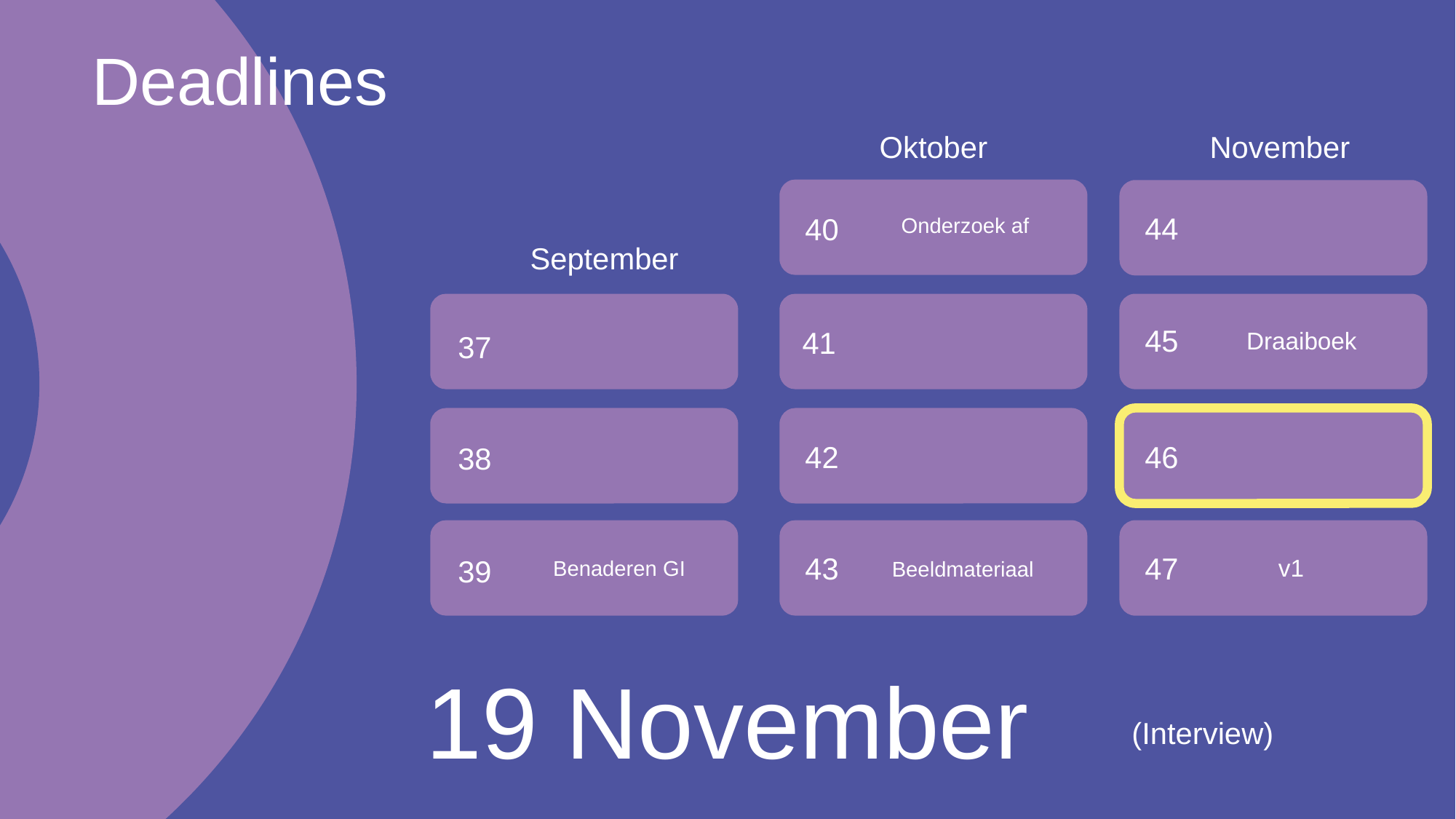

Deadlines
Oktober
November

September

44
40
Onderzoek af

45
41
37
Draaiboek

42
46
38

43
47
39
v1
Benaderen GI
Beeldmateriaal
(Interview)
19 November